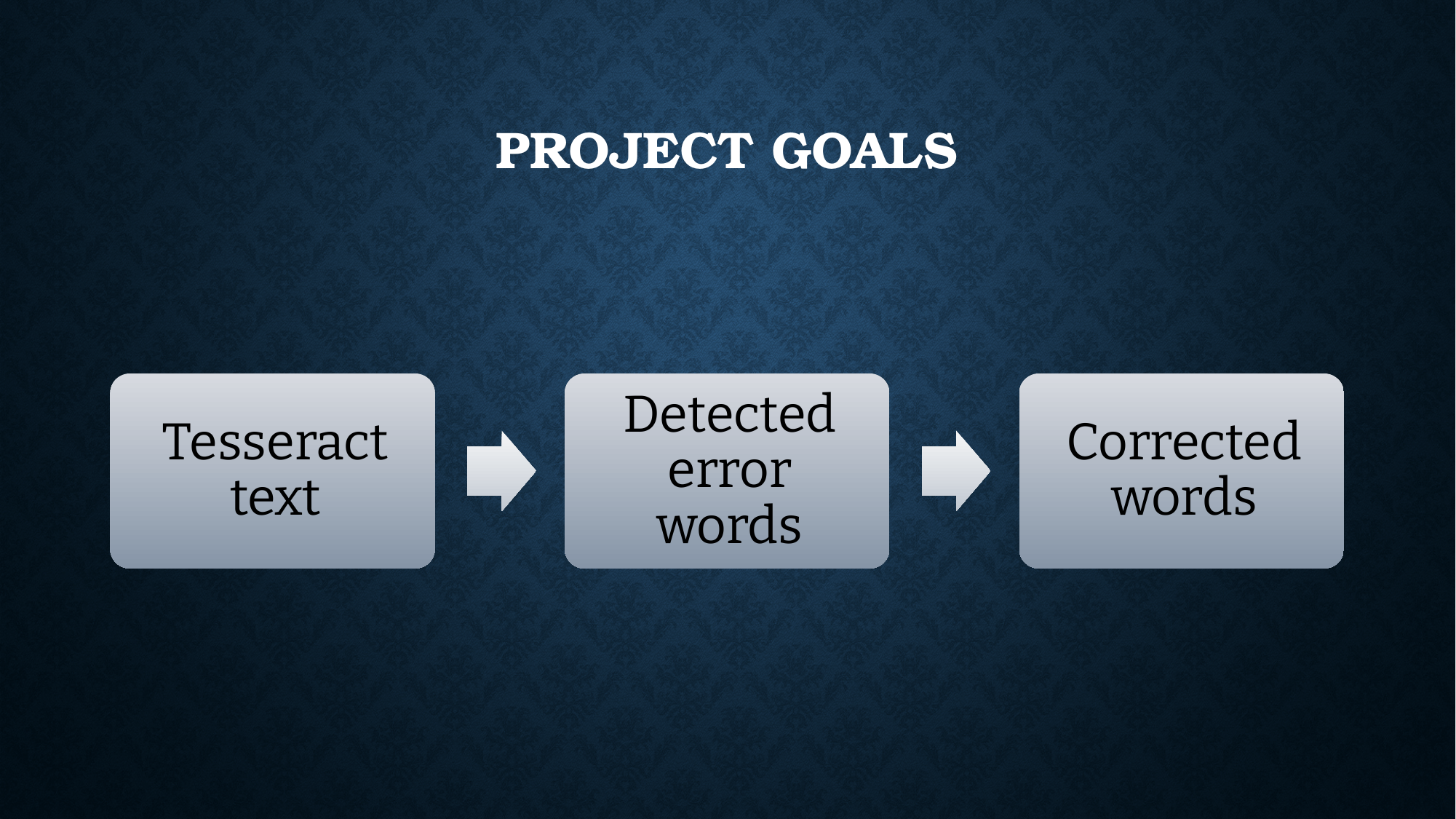

# Project Goals
Tesseract text

Detected error words

Corrected words